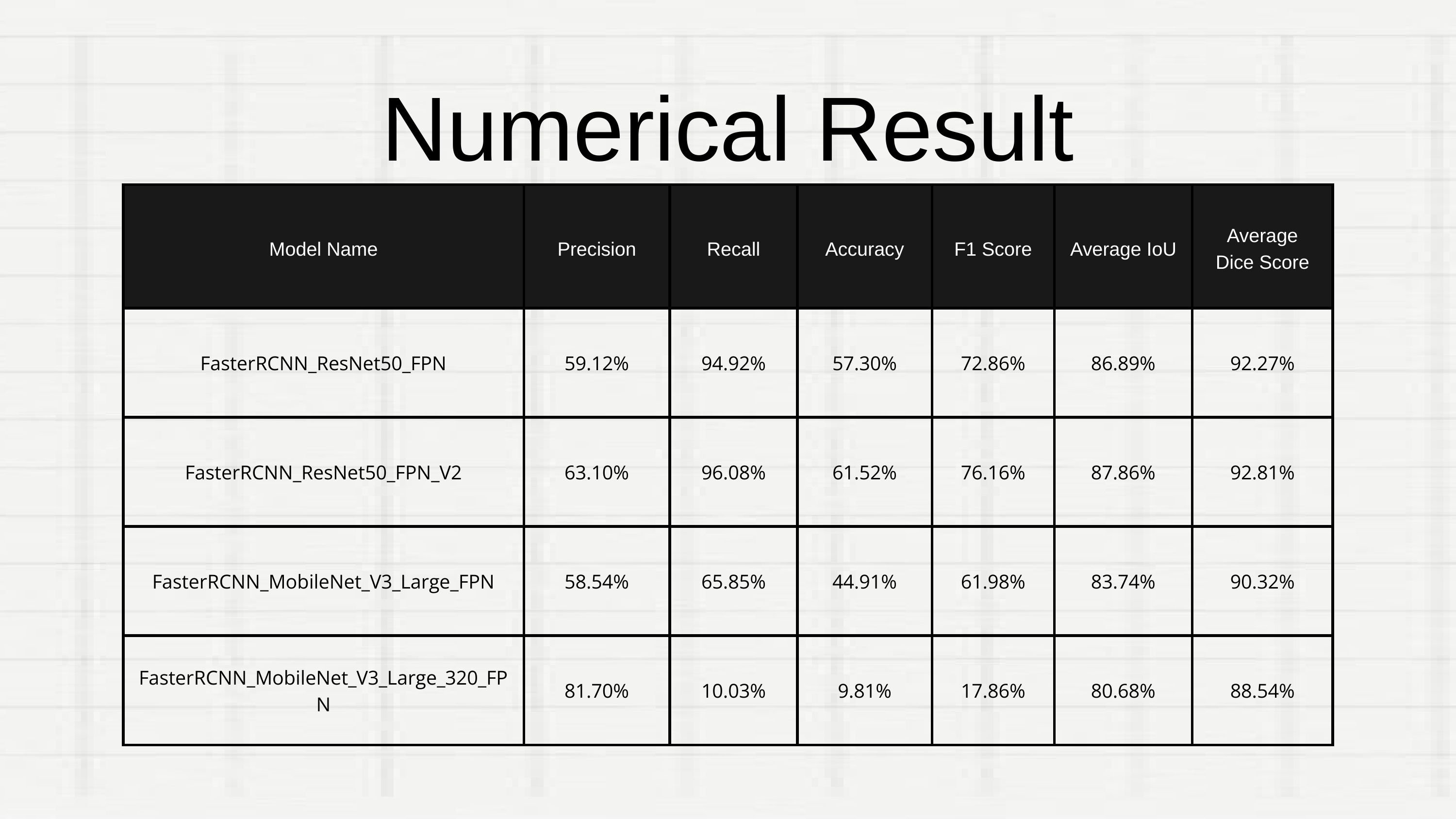

Numerical Result
| Model Name | Precision | Recall | Accuracy | F1 Score | Average IoU | Average Dice Score |
| --- | --- | --- | --- | --- | --- | --- |
| FasterRCNN\_ResNet50\_FPN | 59.12% | 94.92% | 57.30% | 72.86% | 86.89% | 92.27% |
| FasterRCNN\_ResNet50\_FPN\_V2 | 63.10% | 96.08% | 61.52% | 76.16% | 87.86% | 92.81% |
| FasterRCNN\_MobileNet\_V3\_Large\_FPN | 58.54% | 65.85% | 44.91% | 61.98% | 83.74% | 90.32% |
| FasterRCNN\_MobileNet\_V3\_Large\_320\_FPN | 81.70% | 10.03% | 9.81% | 17.86% | 80.68% | 88.54% |